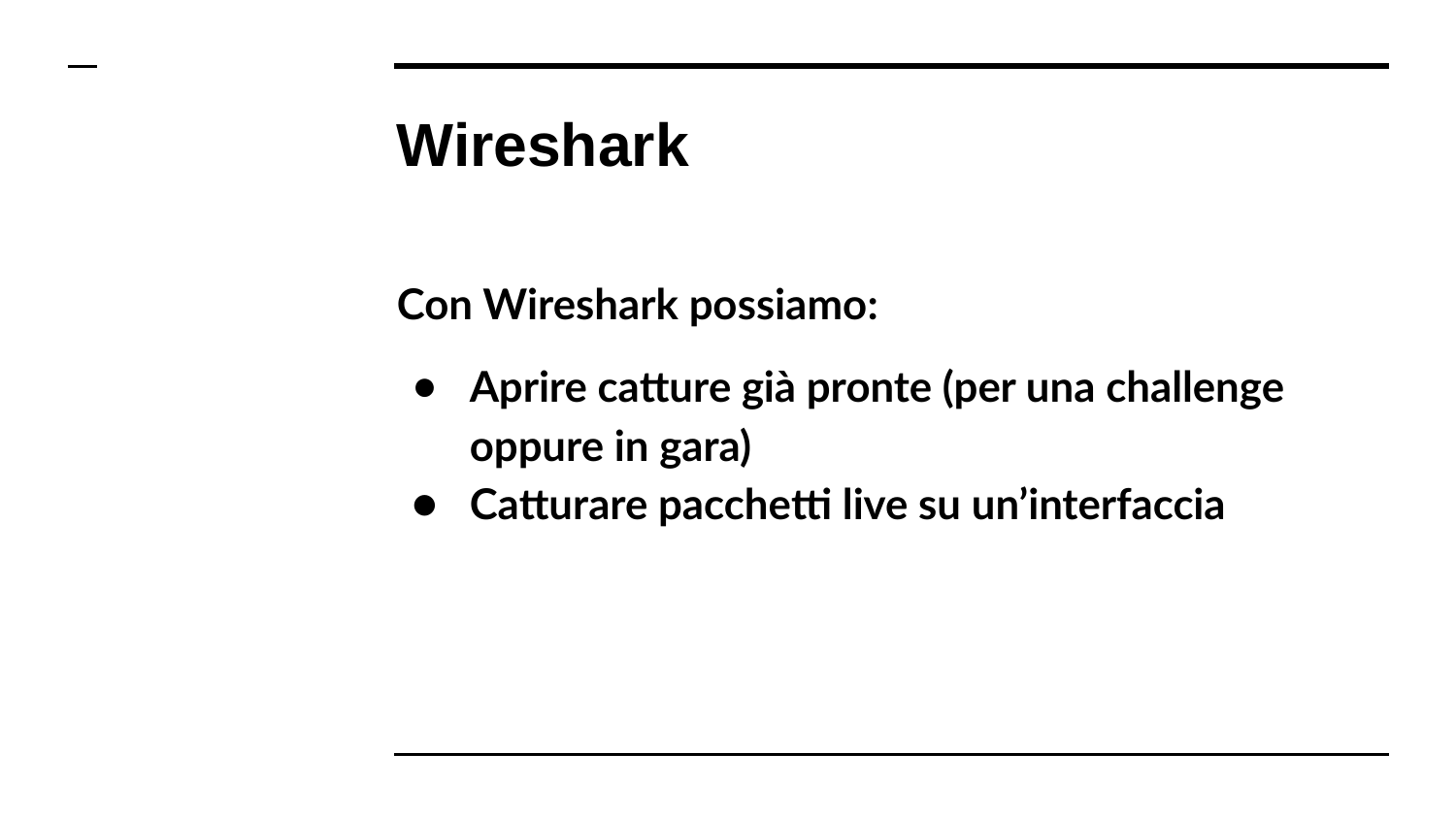

# Wireshark
Con Wireshark possiamo:
Aprire catture già pronte (per una challenge oppure in gara)
Catturare pacchetti live su un’interfaccia